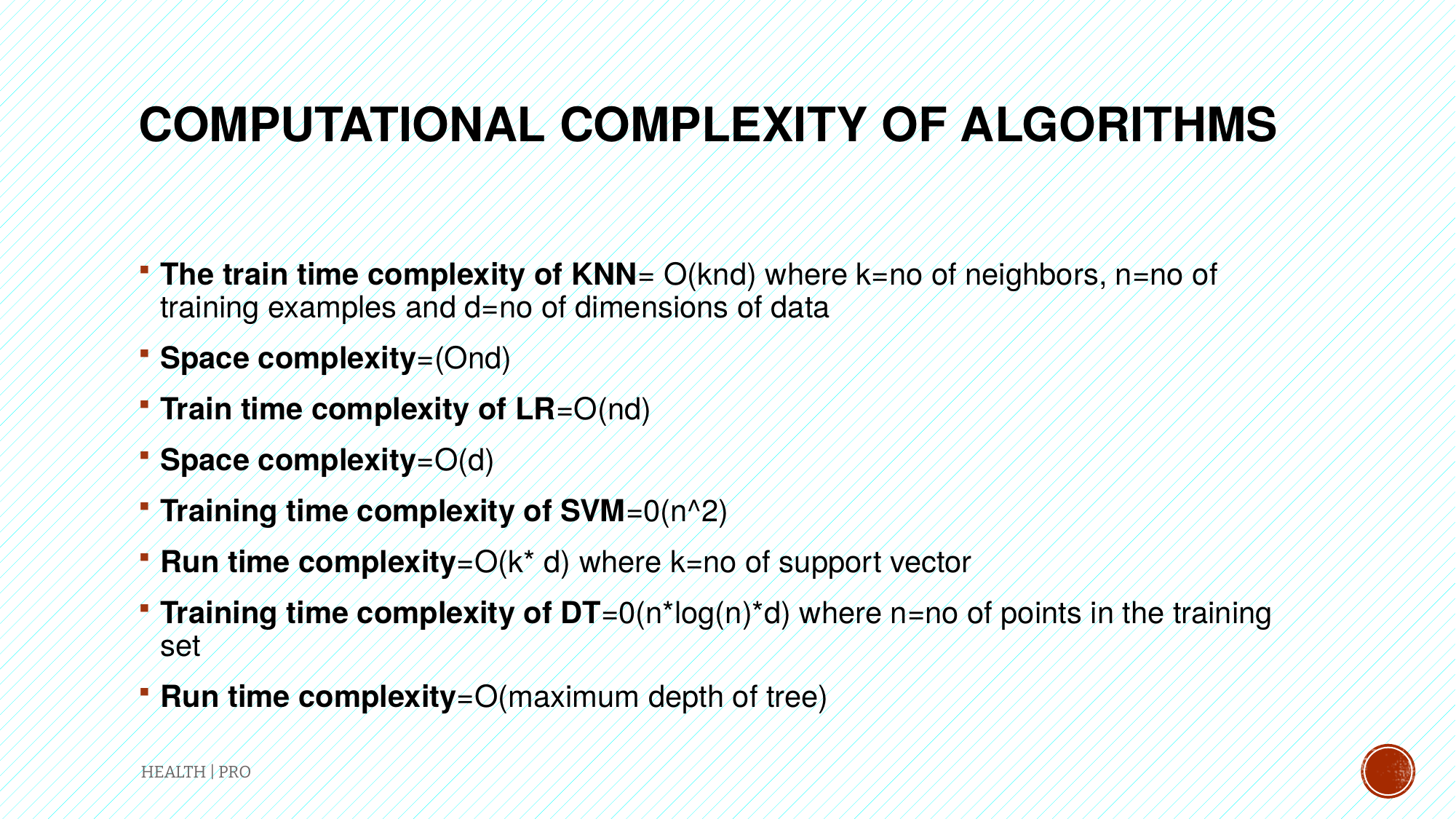

# Computational Complexity of Algorithms
The train time complexity of KNN= O(knd) where k=no of neighbors, n=no of training examples and d=no of dimensions of data
Space complexity=(Ond)
Train time complexity of LR=O(nd)
Space complexity=O(d)
Training time complexity of SVM=0(n^2)
Run time complexity=O(k* d) where k=no of support vector
Training time complexity of DT=0(n*log(n)*d) where n=no of points in the training set
Run time complexity=O(maximum depth of tree)

HEALTH | PRO